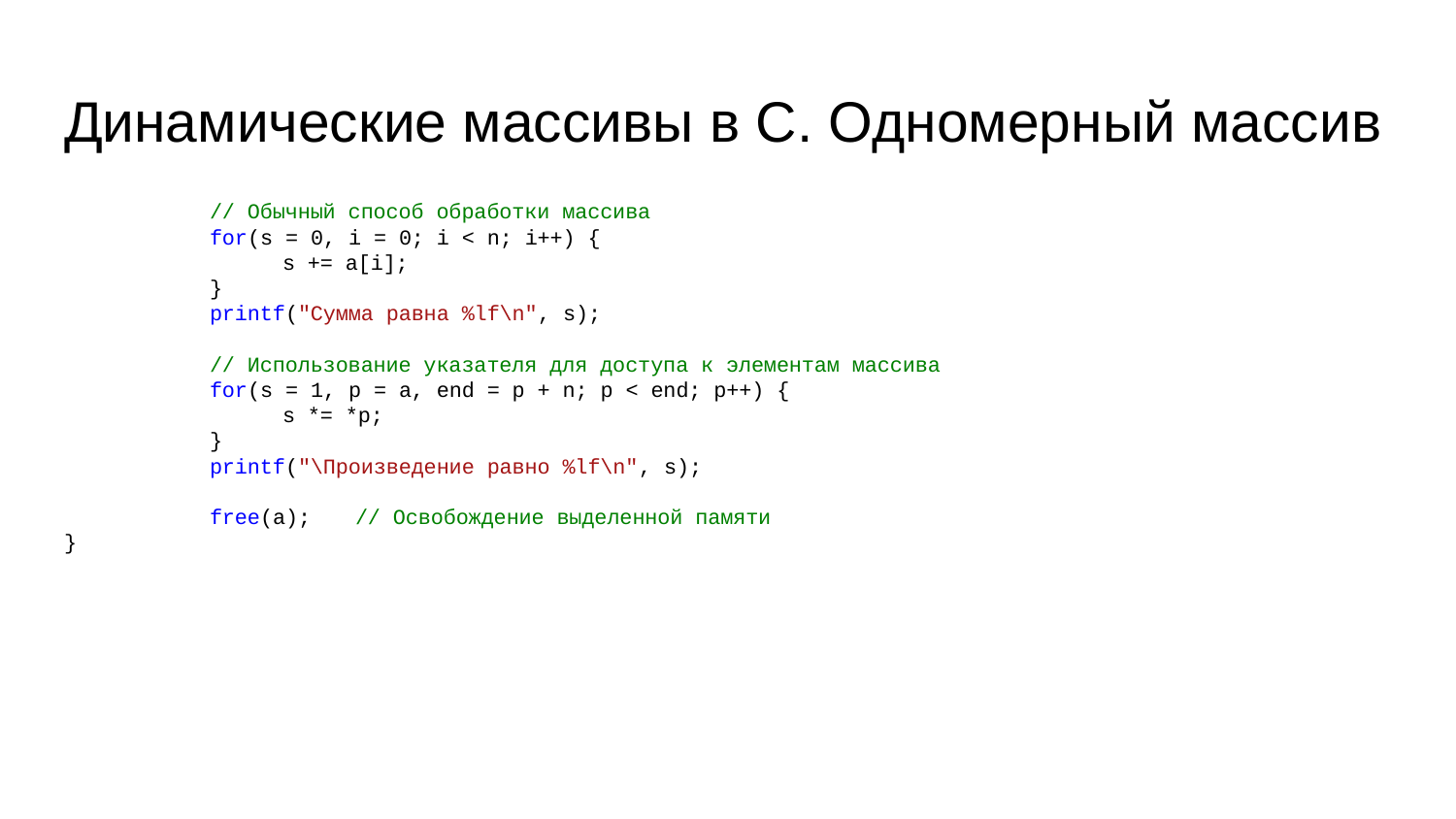

# Динамические массивы в C. Одномерный массив
// Обычный способ обработки массива
for(s = 0, i = 0; i < n; i++) {
s += a[i];
}
printf("Сумма равна %lf\n", s);

// Использование указателя для доступа к элементам массива
for(s = 1, p = a, end = p + n; p < end; p++) {
s *= *p;
}
printf("\Произведение равно %lf\n", s);

free(a);	// Освобождение выделенной памяти
}